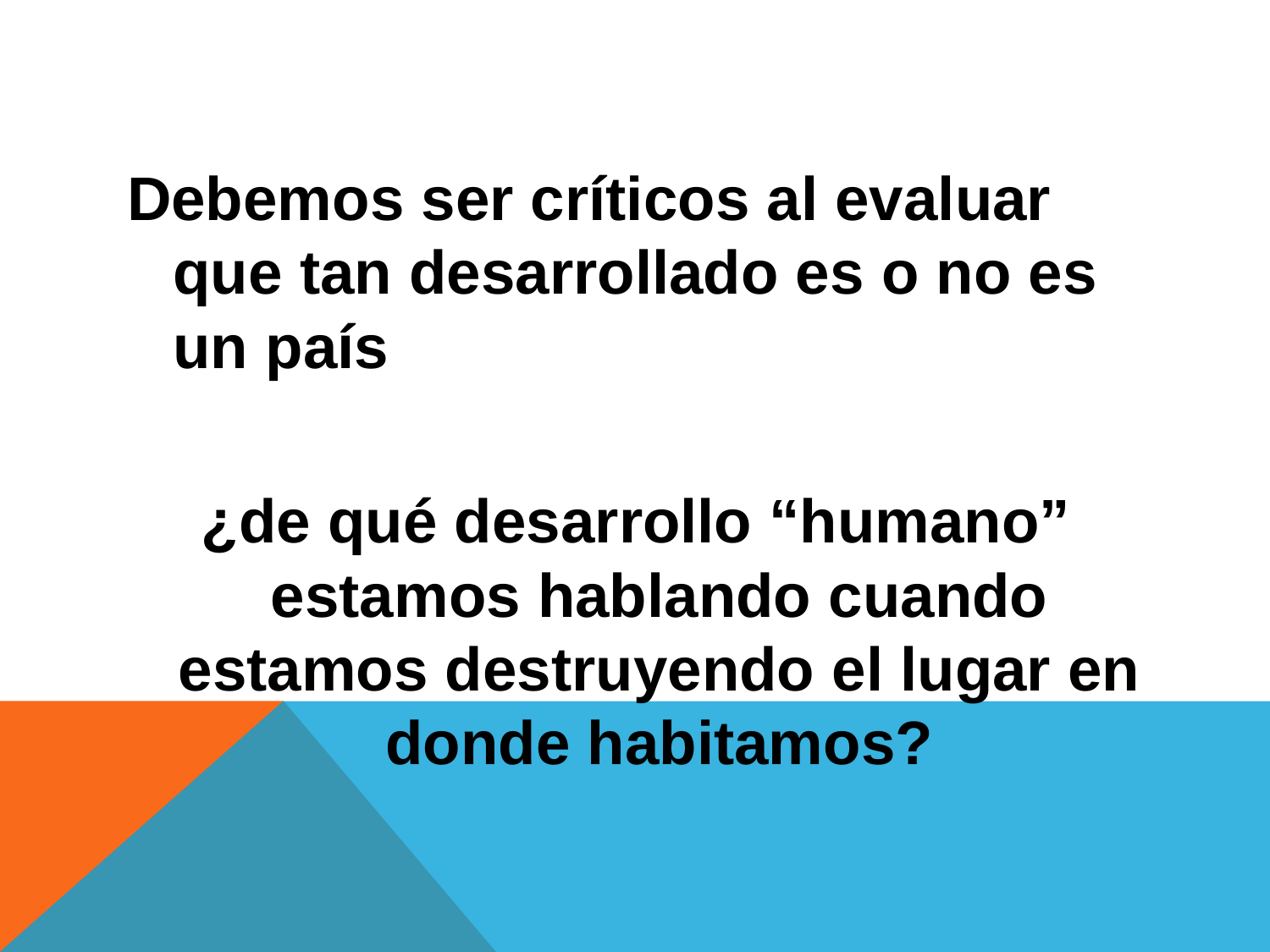

#
Debemos ser críticos al evaluar que tan desarrollado es o no es un país

¿de qué desarrollo “humano” estamos hablando cuando estamos destruyendo el lugar en donde habitamos?